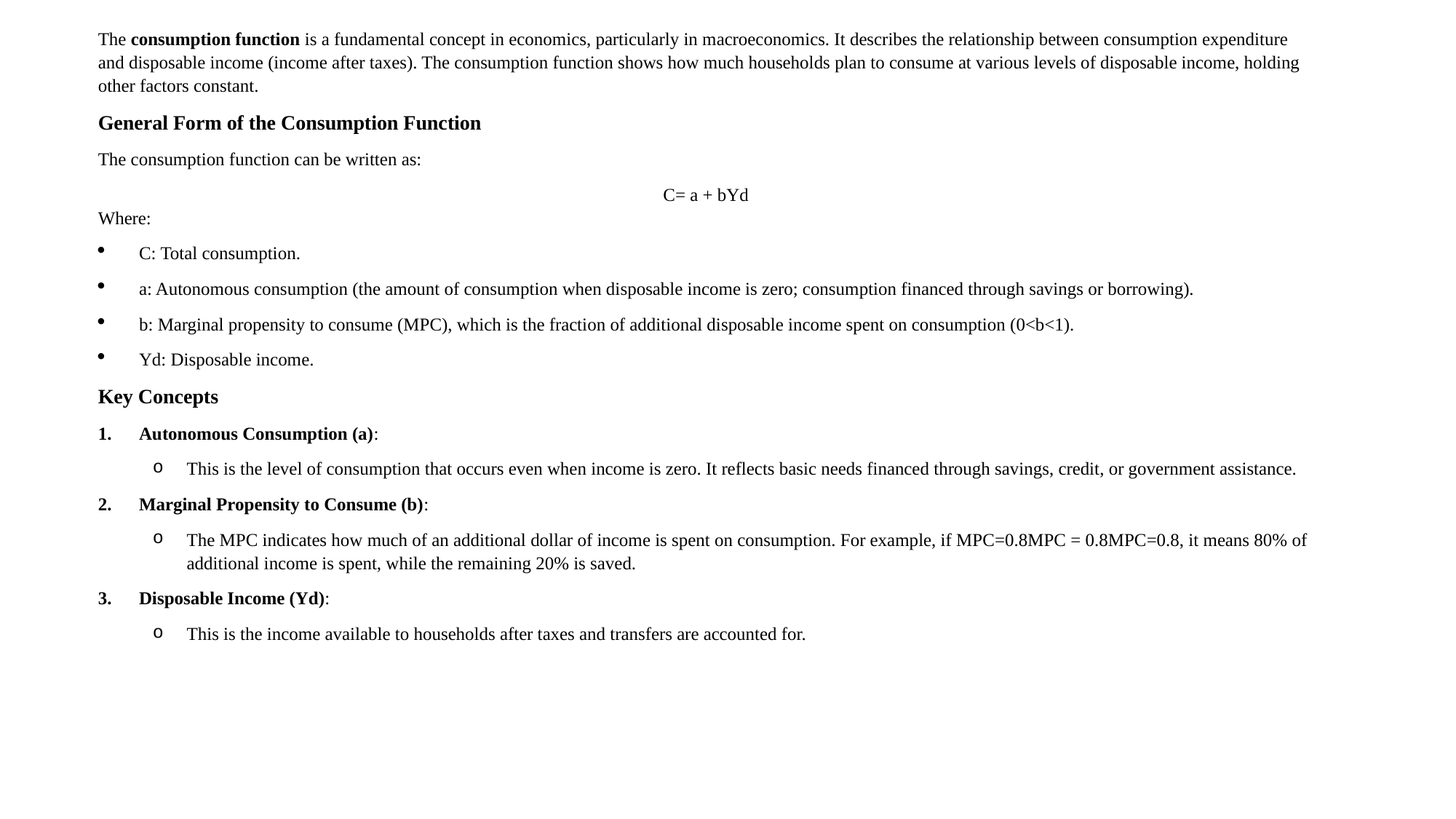

The consumption function is a fundamental concept in economics, particularly in macroeconomics. It describes the relationship between consumption expenditure and disposable income (income after taxes). The consumption function shows how much households plan to consume at various levels of disposable income, holding other factors constant.
General Form of the Consumption Function
The consumption function can be written as:
C= a + bYd
Where:
C: Total consumption.
a: Autonomous consumption (the amount of consumption when disposable income is zero; consumption financed through savings or borrowing).
b: Marginal propensity to consume (MPC), which is the fraction of additional disposable income spent on consumption (0<b<1).
Yd: Disposable income.
Key Concepts
Autonomous Consumption (a):
This is the level of consumption that occurs even when income is zero. It reflects basic needs financed through savings, credit, or government assistance.
Marginal Propensity to Consume (b):
The MPC indicates how much of an additional dollar of income is spent on consumption. For example, if MPC=0.8MPC = 0.8MPC=0.8, it means 80% of additional income is spent, while the remaining 20% is saved.
Disposable Income (Yd):
This is the income available to households after taxes and transfers are accounted for.